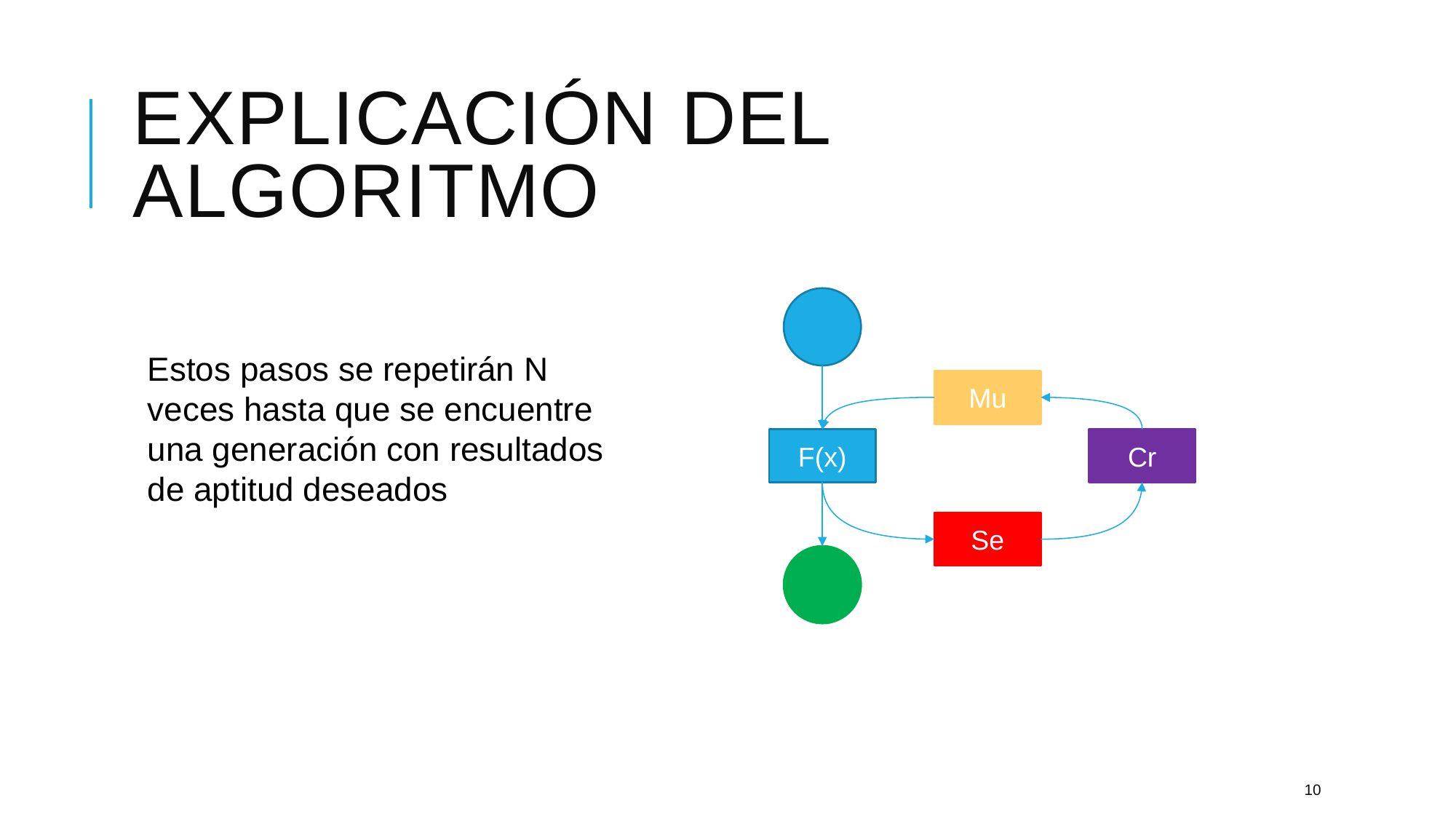

# Explicación del algoritmo

Estos pasos se repetirán N veces hasta que se encuentre una generación con resultados de aptitud deseados
Mu
F(x)
Cr
Se

10